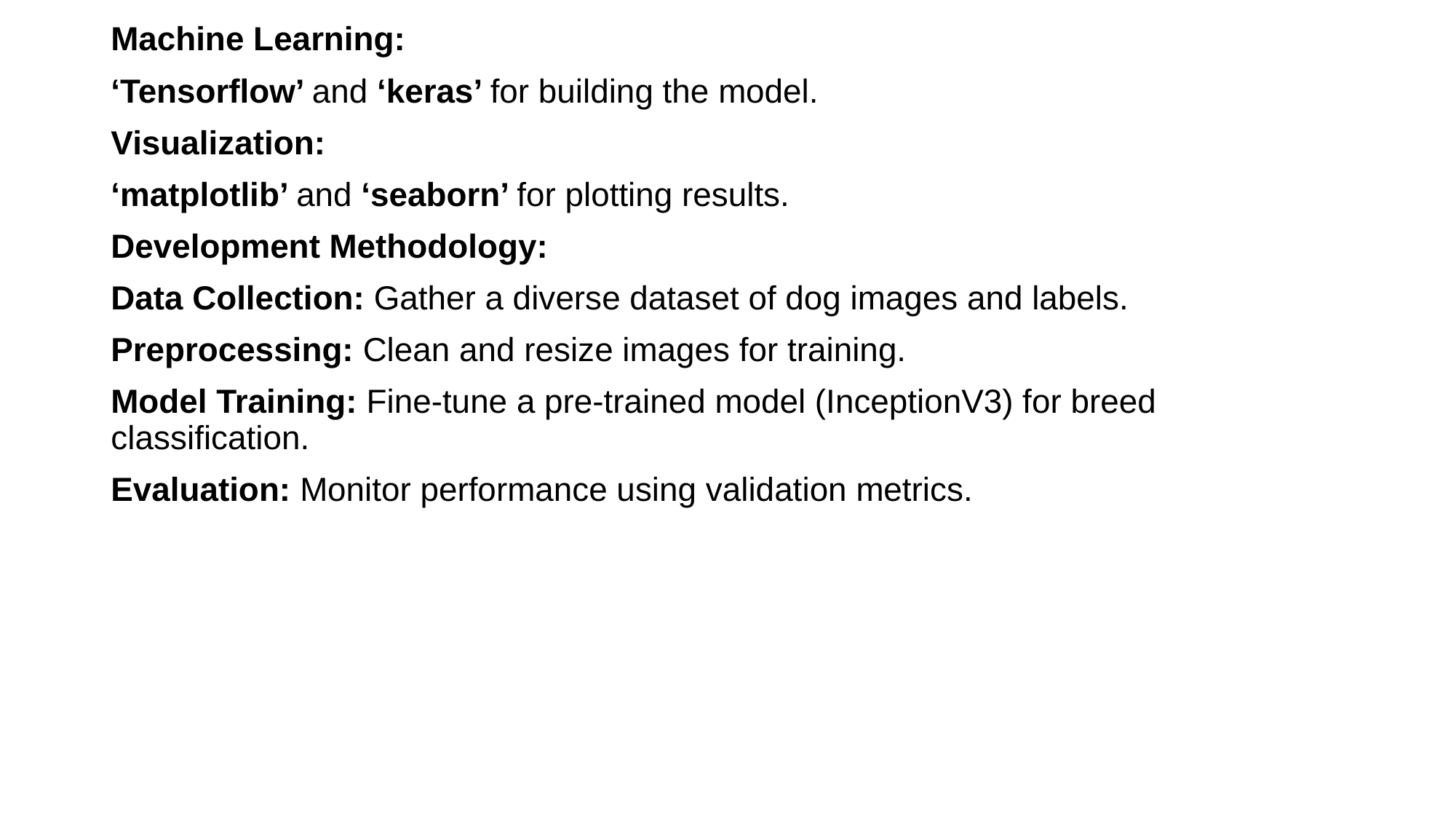

Machine Learning:
‘Tensorflow’ and ‘keras’ for building the model.
Visualization:
‘matplotlib’ and ‘seaborn’ for plotting results.
Development Methodology:
Data Collection: Gather a diverse dataset of dog images and labels.
Preprocessing: Clean and resize images for training.
Model Training: Fine-tune a pre-trained model (InceptionV3) for breed classification.
Evaluation: Monitor performance using validation metrics.